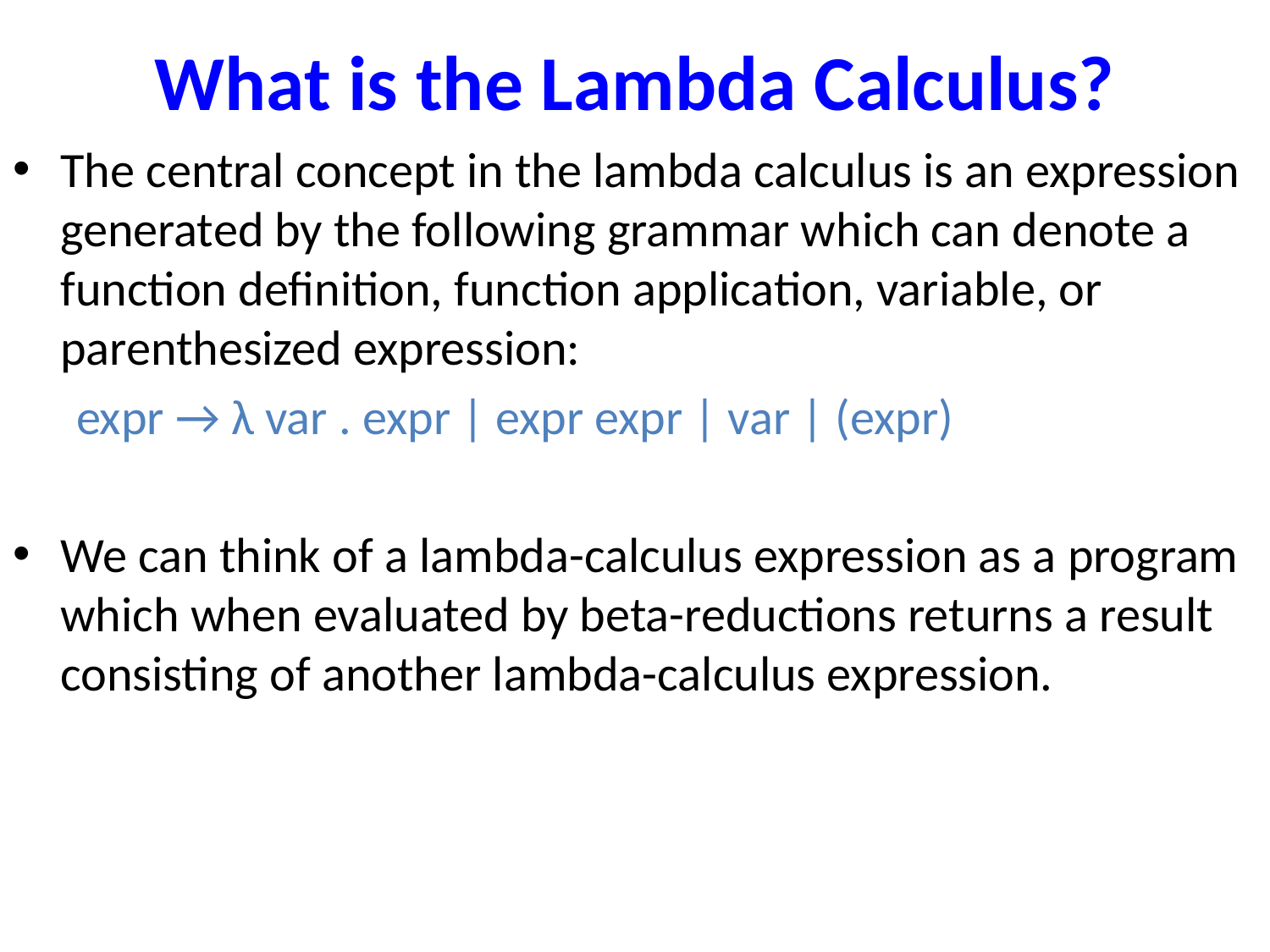

# What is the Lambda Calculus?
The central concept in the lambda calculus is an expression generated by the following grammar which can denote a function definition, function application, variable, or parenthesized expression:
expr → λ var . expr | expr expr | var | (expr)

We can think of a lambda-calculus expression as a program which when evaluated by beta-reductions returns a result consisting of another lambda-calculus expression.